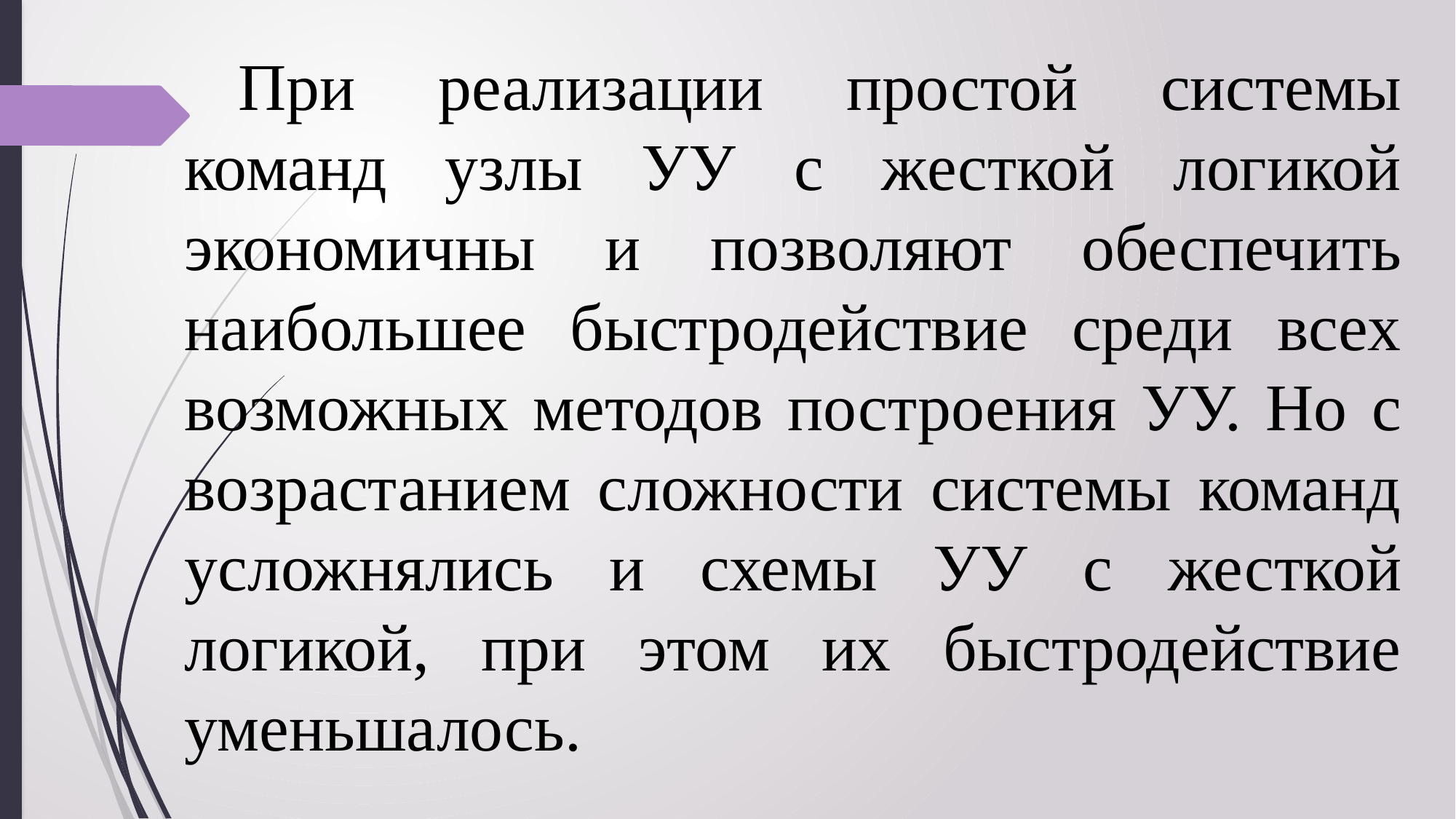

#
При реализации простой системы команд узлы УУ с жесткой логикой экономичны и позволяют обеспечить наибольшее быстродействие среди всех возможных методов построения УУ. Но с возрастанием сложности системы команд усложнялись и схемы УУ с жесткой логикой, при этом их быстродействие уменьшалось.